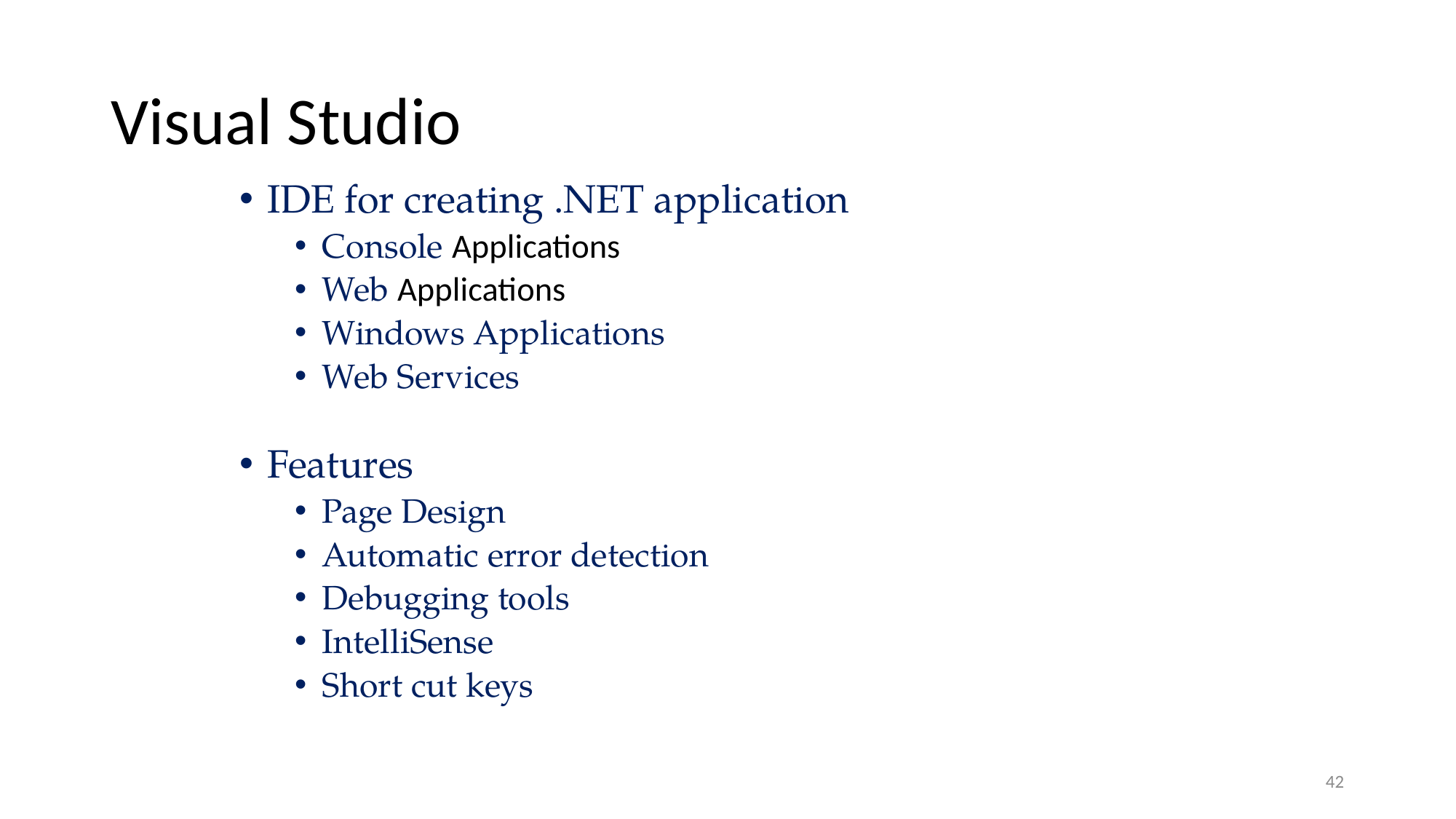

# Visual Studio

IDE for creating .NET application
Console Applications
Web Applications
Windows Applications
Web Services

Features
Page Design
Automatic error detection
Debugging tools
IntelliSense
Short cut keys
42